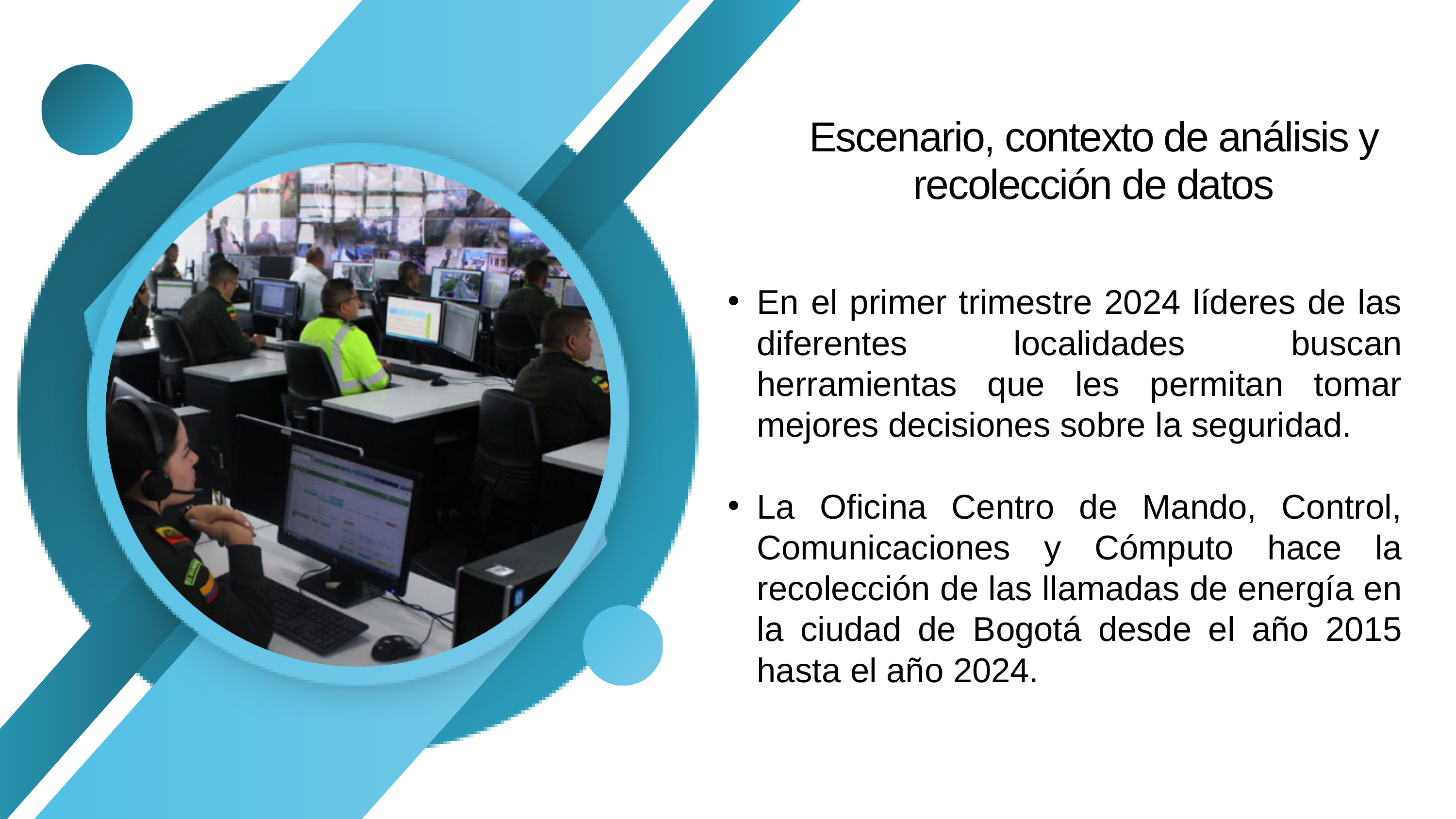

Escenario, contexto de análisis y recolección de datos

En el primer trimestre 2024 líderes de las diferentes localidades buscan herramientas que les permitan tomar mejores decisiones sobre la seguridad.

La Oficina Centro de Mando, Control, Comunicaciones y Cómputo hace la recolección de las llamadas de energía en la ciudad de Bogotá desde el año 2015 hasta el año 2024.